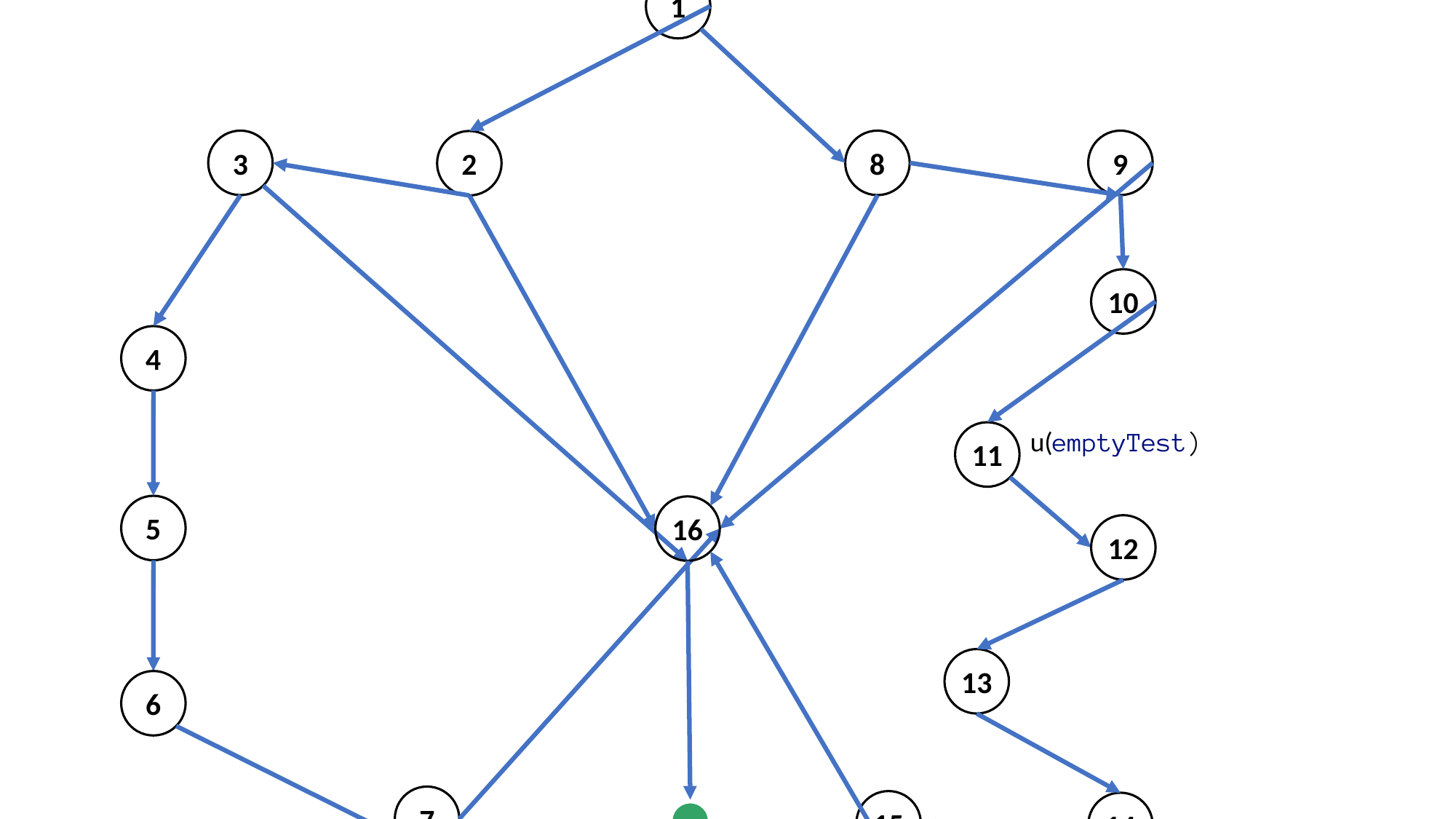

d(emptyTest)
1
3
8
9
2
10
4
u(emptyTest)
11
5
16
12
13
6
7
15
14